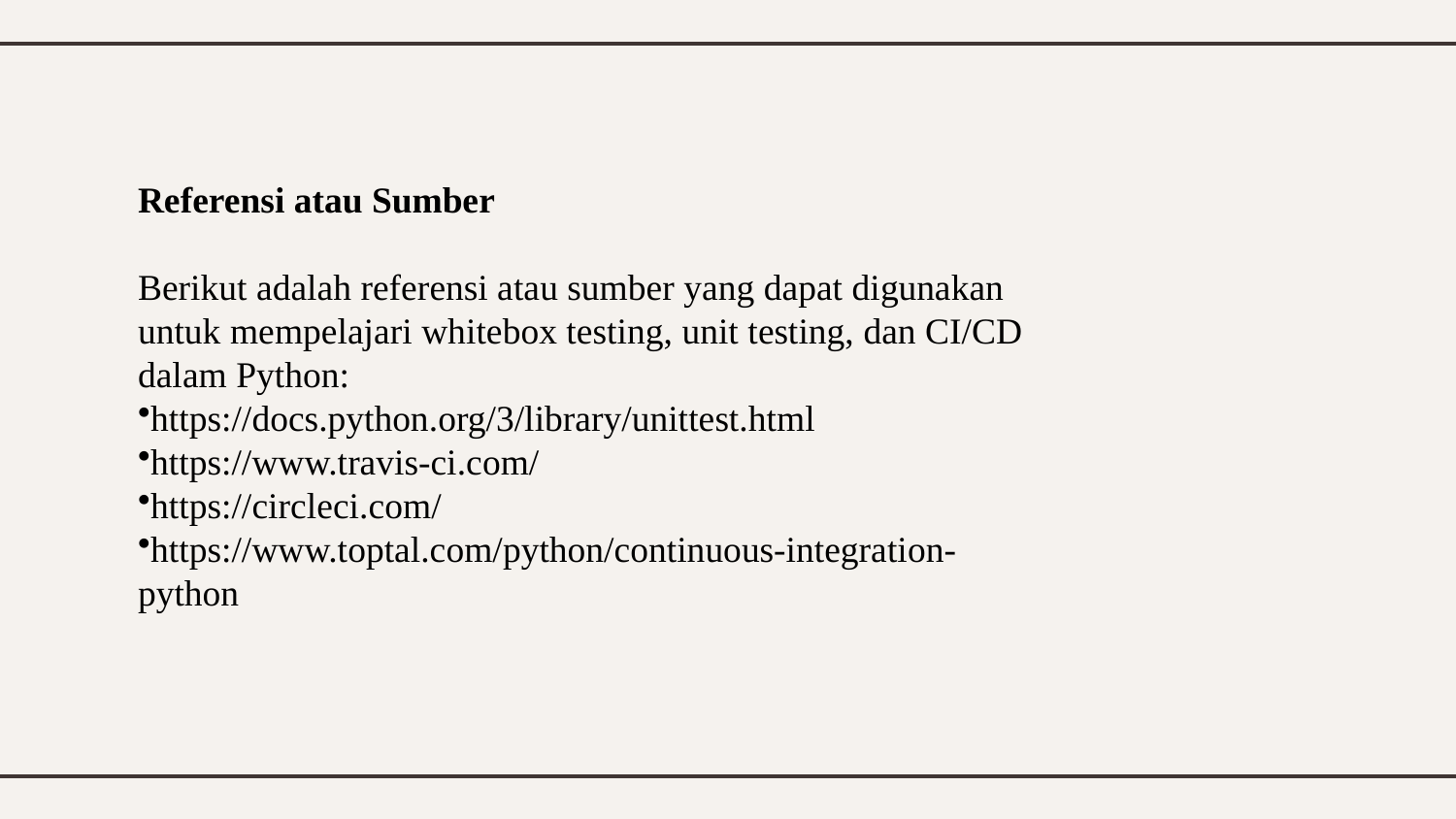

Referensi atau Sumber

Berikut adalah referensi atau sumber yang dapat digunakan untuk mempelajari whitebox testing, unit testing, dan CI/CD dalam Python:
https://docs.python.org/3/library/unittest.html
https://www.travis-ci.com/
https://circleci.com/
https://www.toptal.com/python/continuous-integration-python